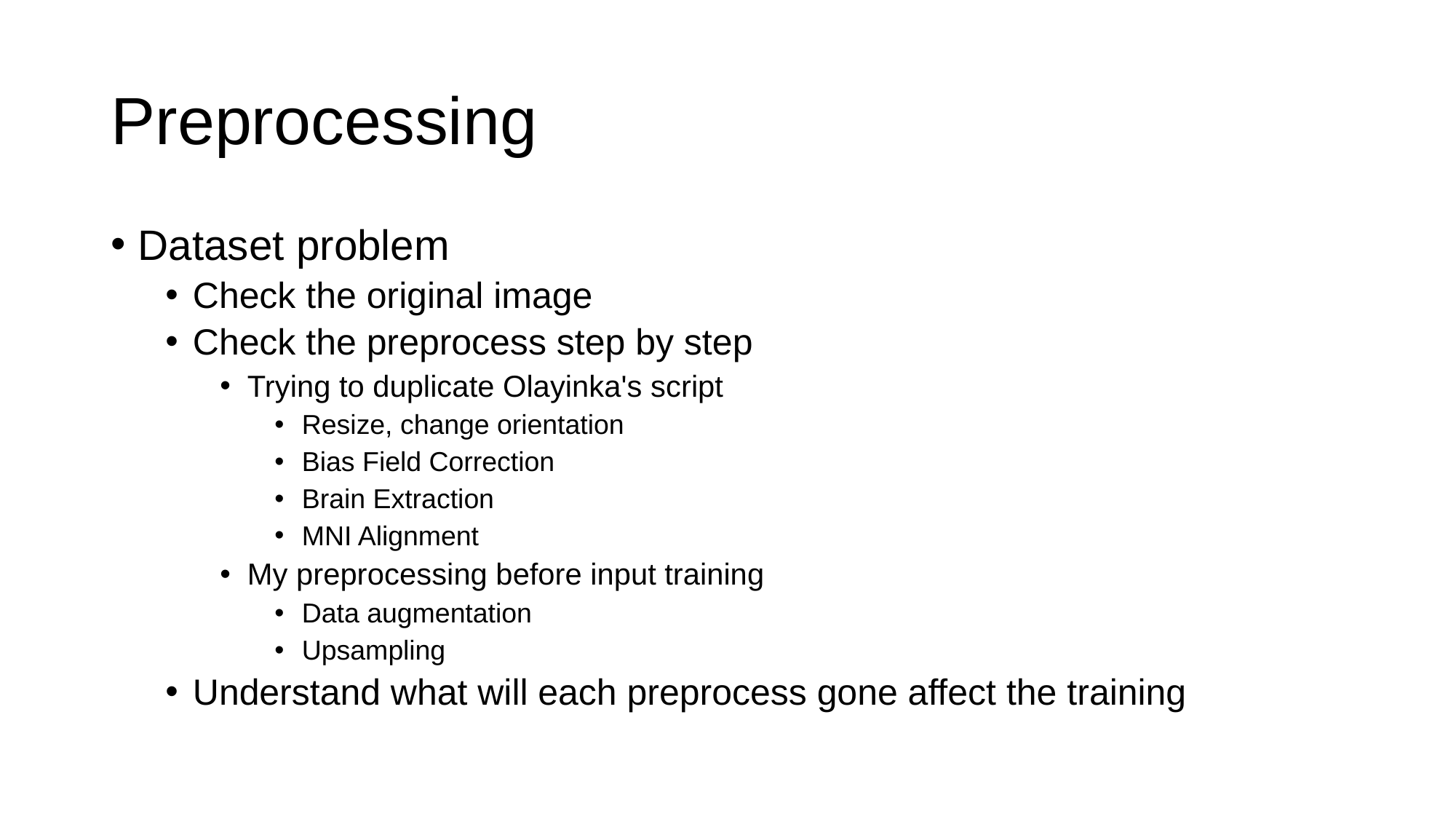

# Preprocessing
Dataset problem
Check the original image
Check the preprocess step by step
Trying to duplicate Olayinka's script
Resize, change orientation
Bias Field Correction
Brain Extraction
MNI Alignment
My preprocessing before input training
Data augmentation
Upsampling
Understand what will each preprocess gone affect the training